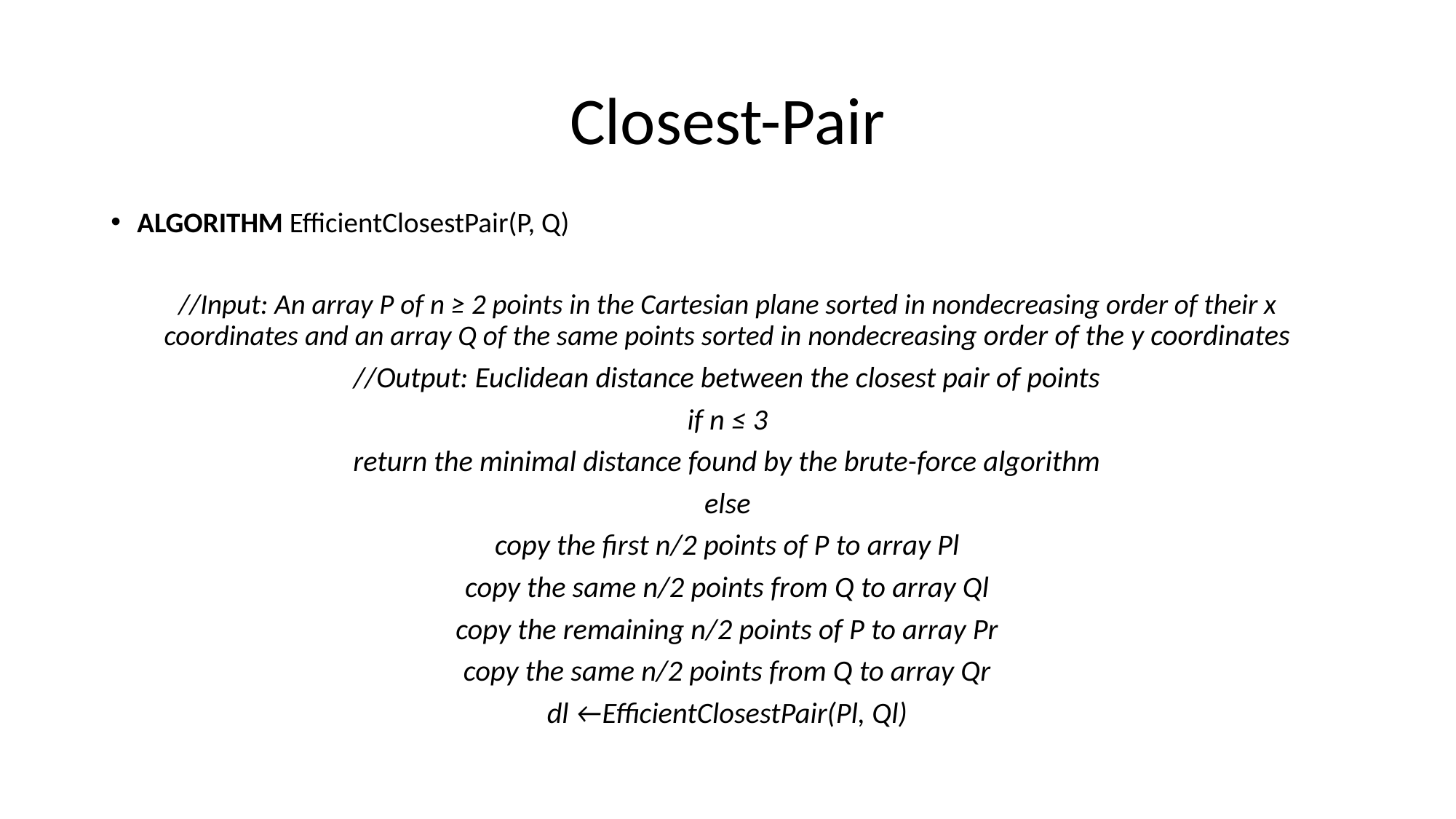

# Closest-Pair
ALGORITHM EfficientClosestPair(P, Q)

//Input: An array P of n ≥ 2 points in the Cartesian plane sorted in nondecreasing order of their x coordinates and an array Q of the same points sorted in nondecreasing order of the y coordinates
//Output: Euclidean distance between the closest pair of points
if n ≤ 3
return the minimal distance found by the brute-force algorithm
else
copy the first n/2 points of P to array Pl
copy the same n/2 points from Q to array Ql
copy the remaining n/2 points of P to array Pr
copy the same n/2 points from Q to array Qr
dl ←EfficientClosestPair(Pl, Ql)